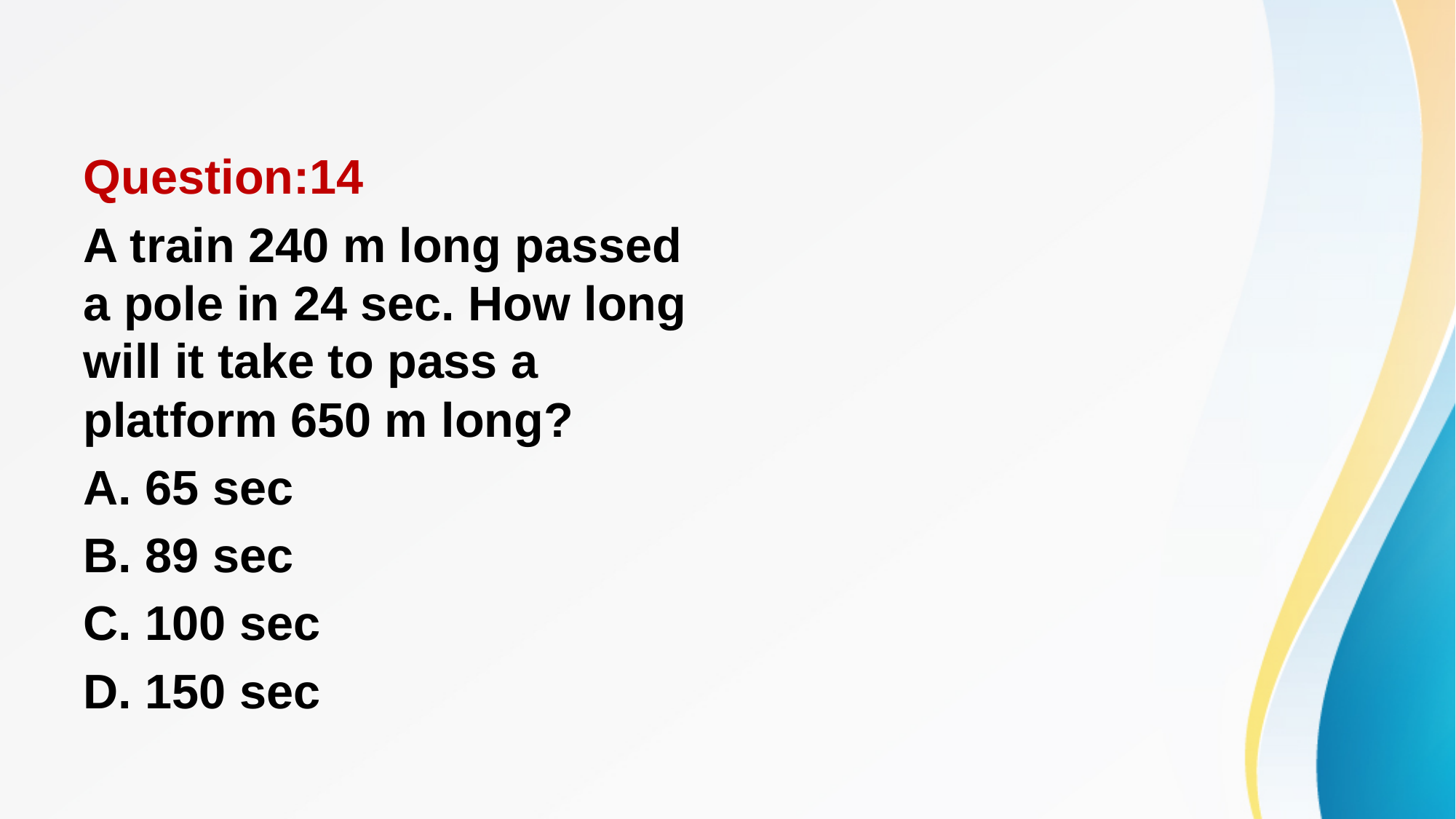

#
Question:14
A train 240 m long passed a pole in 24 sec. How long will it take to pass a platform 650 m long?
A. 65 sec
B. 89 sec
C. 100 sec
D. 150 sec